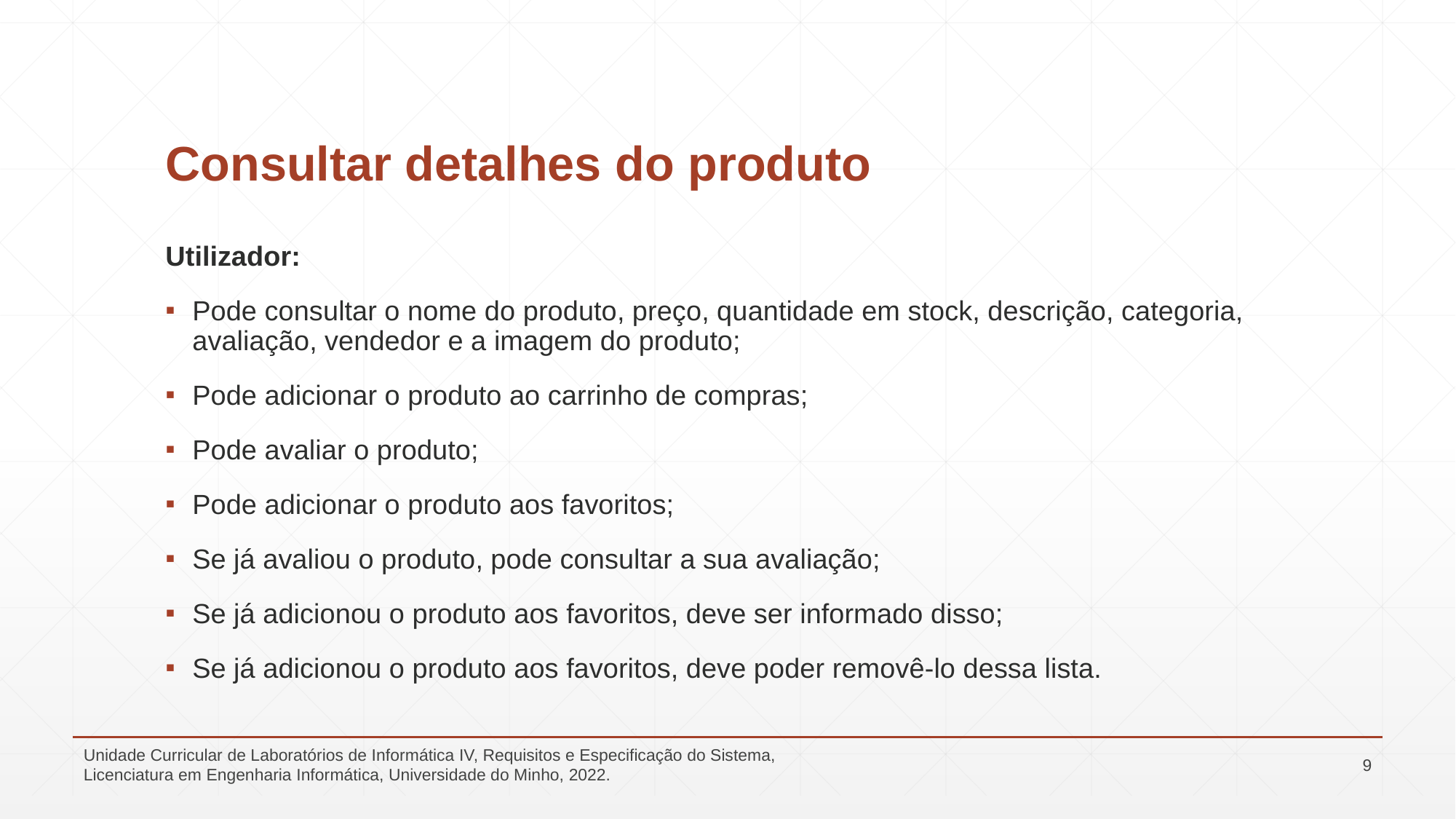

# Consultar detalhes do produto
Utilizador:
Pode consultar o nome do produto, preço, quantidade em stock, descrição, categoria, avaliação, vendedor e a imagem do produto;
Pode adicionar o produto ao carrinho de compras;
Pode avaliar o produto;
Pode adicionar o produto aos favoritos;
Se já avaliou o produto, pode consultar a sua avaliação;
Se já adicionou o produto aos favoritos, deve ser informado disso;
Se já adicionou o produto aos favoritos, deve poder removê-lo dessa lista.

Unidade Curricular de Laboratórios de Informática IV, Requisitos e Especificação do Sistema, Licenciatura em Engenharia Informática, Universidade do Minho, 2022.
9